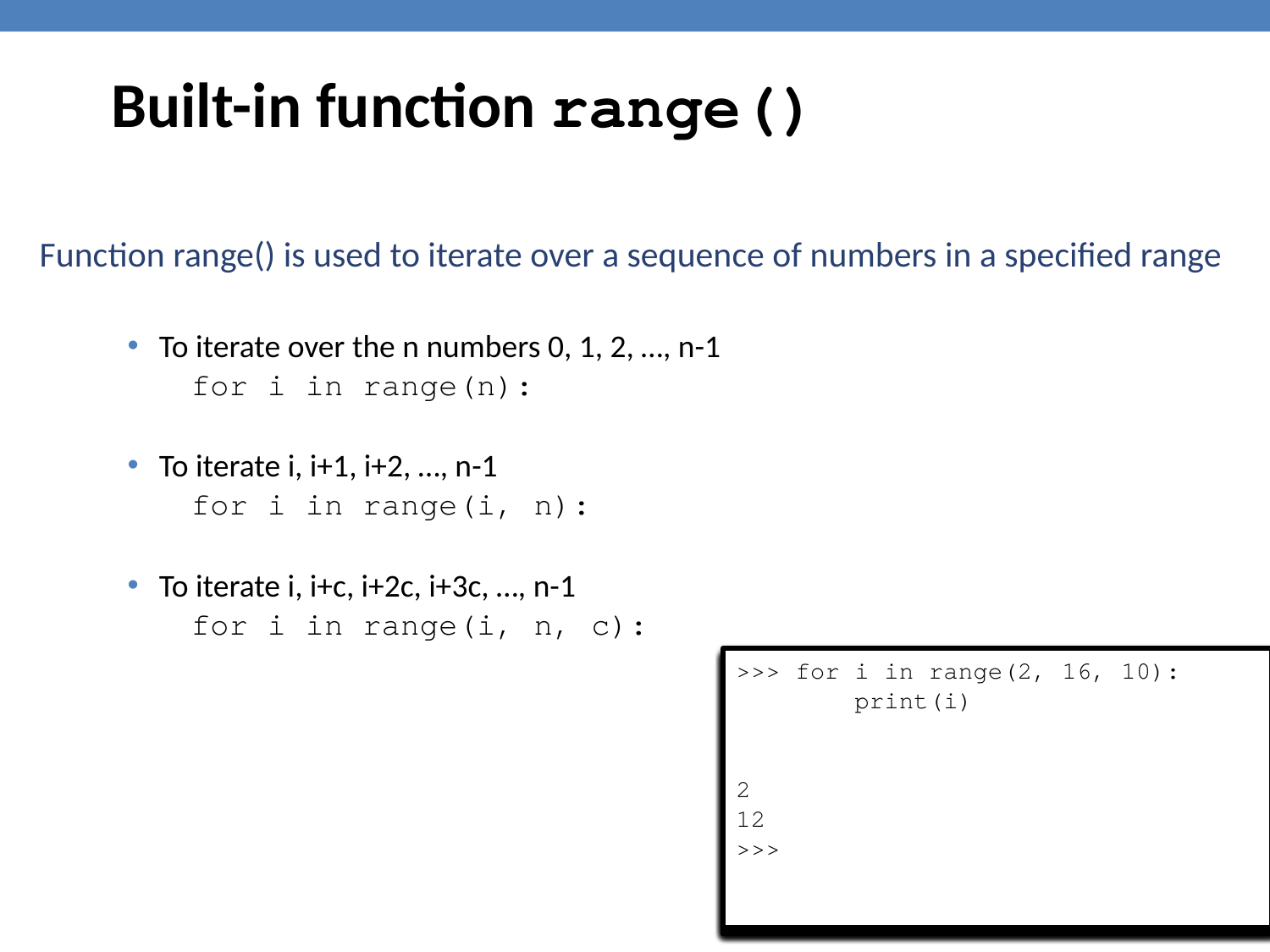

Built-in function range()
Function range() is used to iterate over a sequence of numbers in a specified range
To iterate over the n numbers 0, 1, 2, …, n-1
for i in range(n):
To iterate i, i+1, i+2, …, n-1
for i in range(i, n):
To iterate i, i+c, i+2c, i+3c, …, n-1
for i in range(i, n, c):
>>> for i in range(2, 16, 10):
        print(i)

2
12
>>>

>>> for i in range(2, 3):
        print(i)

2
>>>

>>> for i in range(2, 2):
        print(i)

>>>

>>> for i in range(4):
        print(i)

0
1
2
3
>>>
>>> for i in range(0):
        print(i)

>>>

>>> for i in range(1):
        print(i)

0
>>>

>>> for i in range(2, 6):
        print(i)

2
3
4
5
>>>
>>> for i in range(2, 16, 4):
        print(i)

2
6
10
14
>>>
>>> for i in range(0, 16, 4):
        print(i)

0
4
8
12
>>>